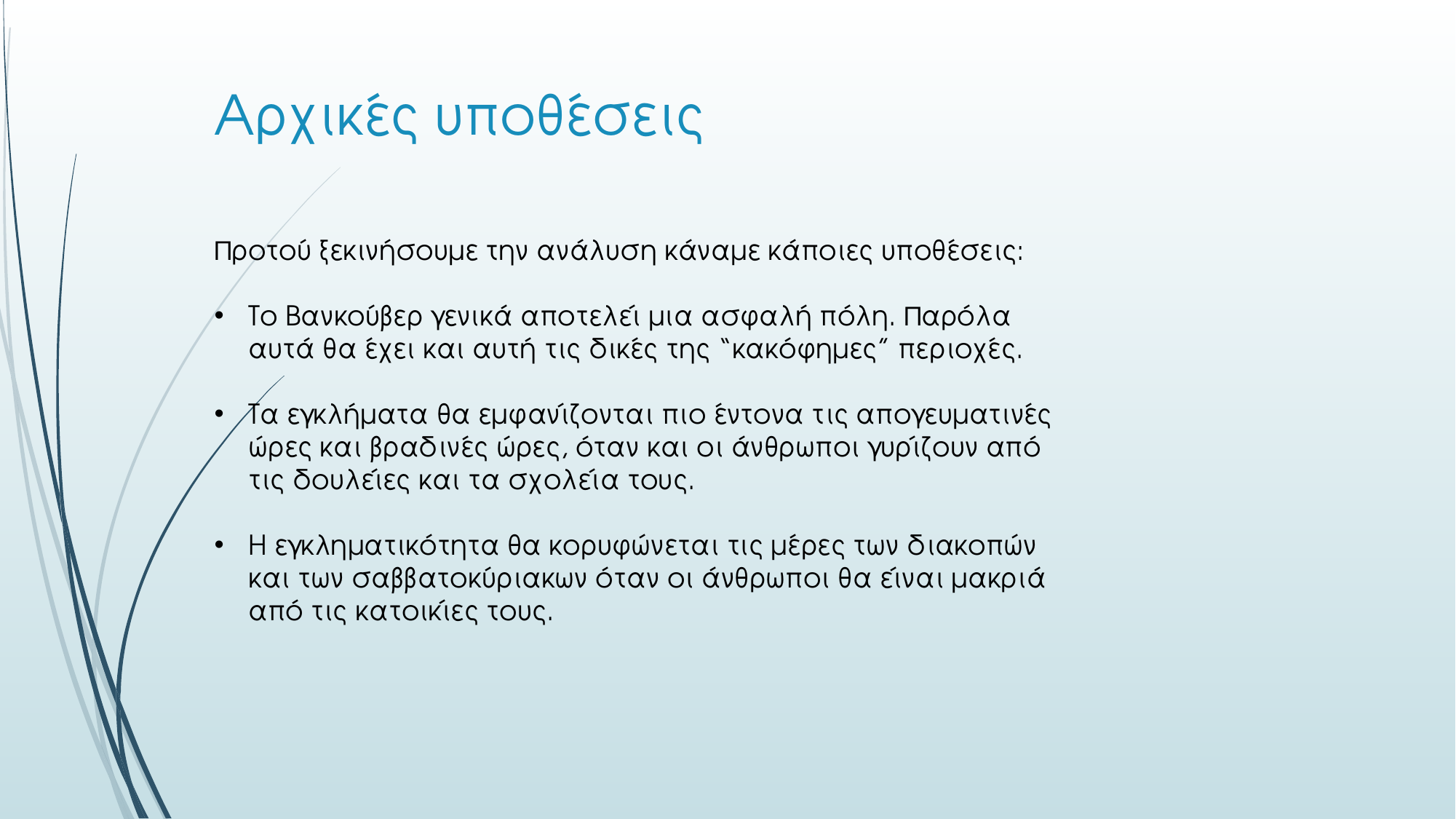

# Αρχικές υποθέσεις
Προτού ξεκινήσουμε την ανάλυση κάναμε κάποιες υποθέσεις:

Το Βανκούβερ γενικά αποτελεί μια ασφαλή πόλη. Παρόλα αυτά θα έχει και αυτή τις δικές της “κακόφημες” περιοχές.

Τα εγκλήματα θα εμφανίζονται πιο έντονα τις απογευματινές ώρες και βραδινές ώρες, όταν και οι άνθρωποι γυρίζουν από τις δουλείες και τα σχολεία τους.

Η εγκληματικότητα θα κορυφώνεται τις μέρες των διακοπών και των σαββατοκύριακων όταν οι άνθρωποι θα είναι μακριά από τις κατοικίες τους.